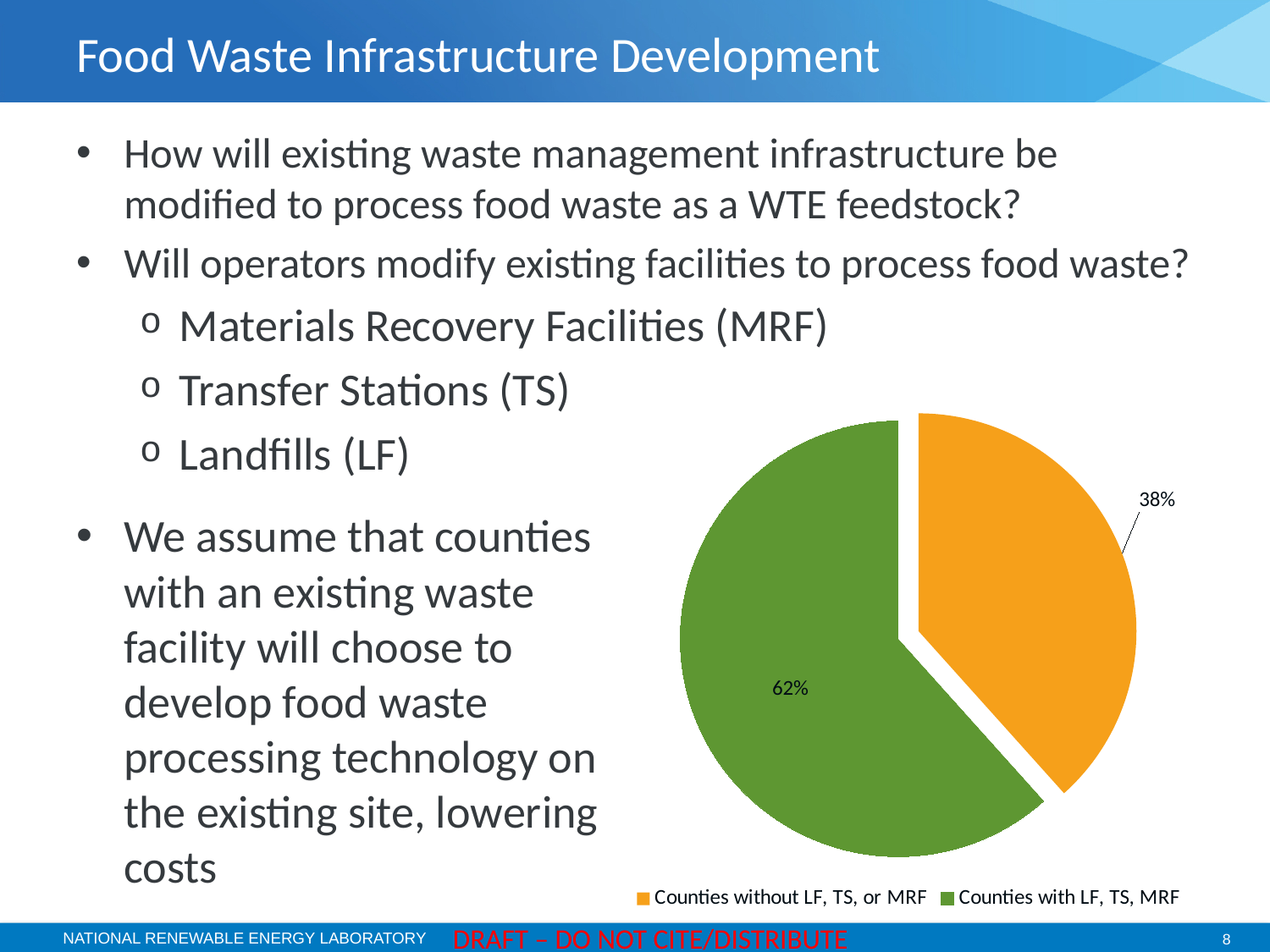

# Food Waste Infrastructure Development
How will existing waste management infrastructure be modified to process food waste as a WTE feedstock?
Will operators modify existing facilities to process food waste?
Materials Recovery Facilities (MRF)
Transfer Stations (TS)
Landfills (LF)

### Chart

| Category |  |
|---|---|
| Counties without LF, TS, or MRF | 1205.0 |
| Counties with LF, TS, MRF | 1936.0 |
We assume that counties with an existing waste facility will choose to develop food waste processing technology on the existing site, lowering costs
DRAFT – DO NOT CITE/DISTRIBUTE